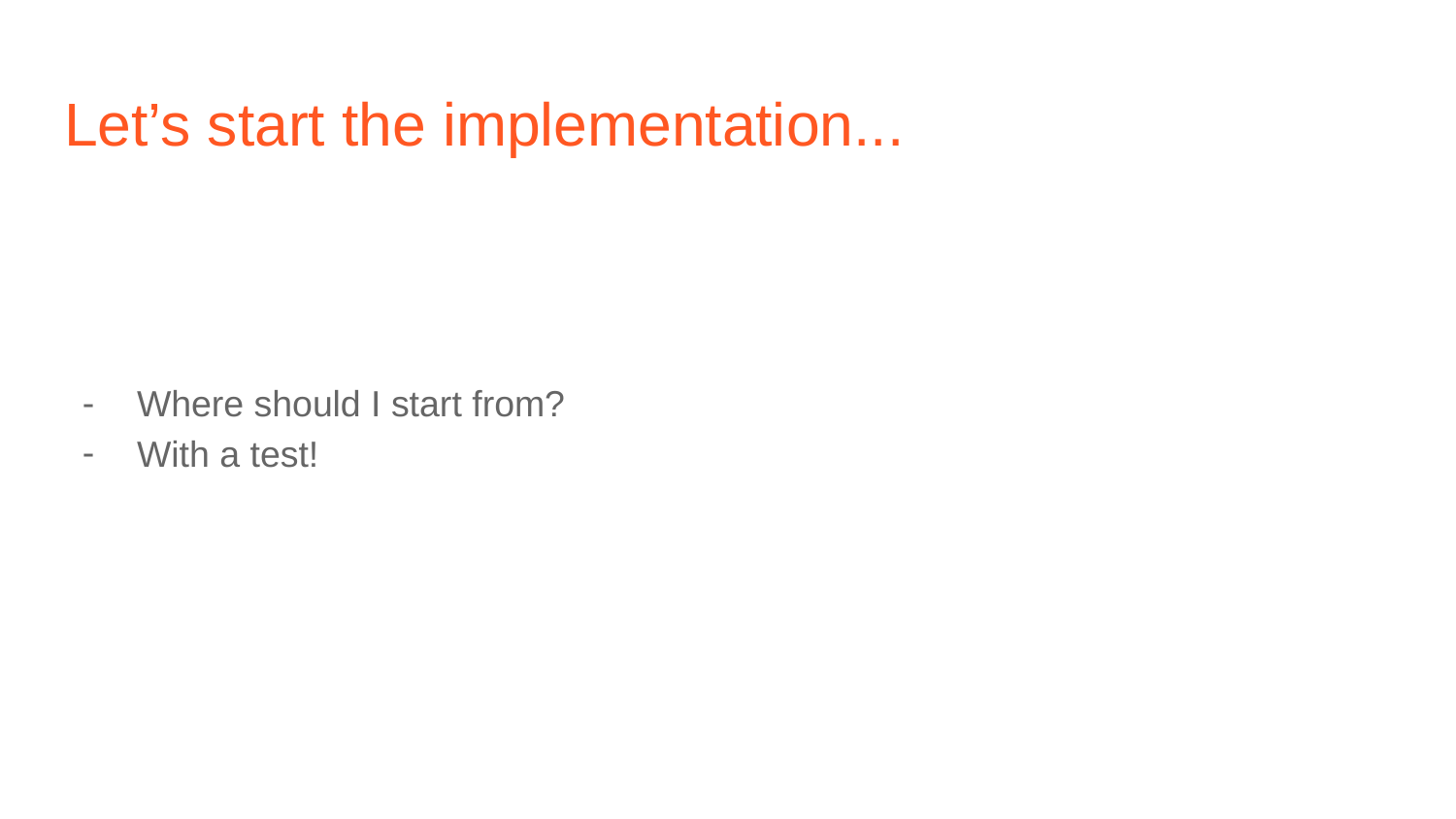

# Let’s start the implementation...

Where should I start from?
With a test!